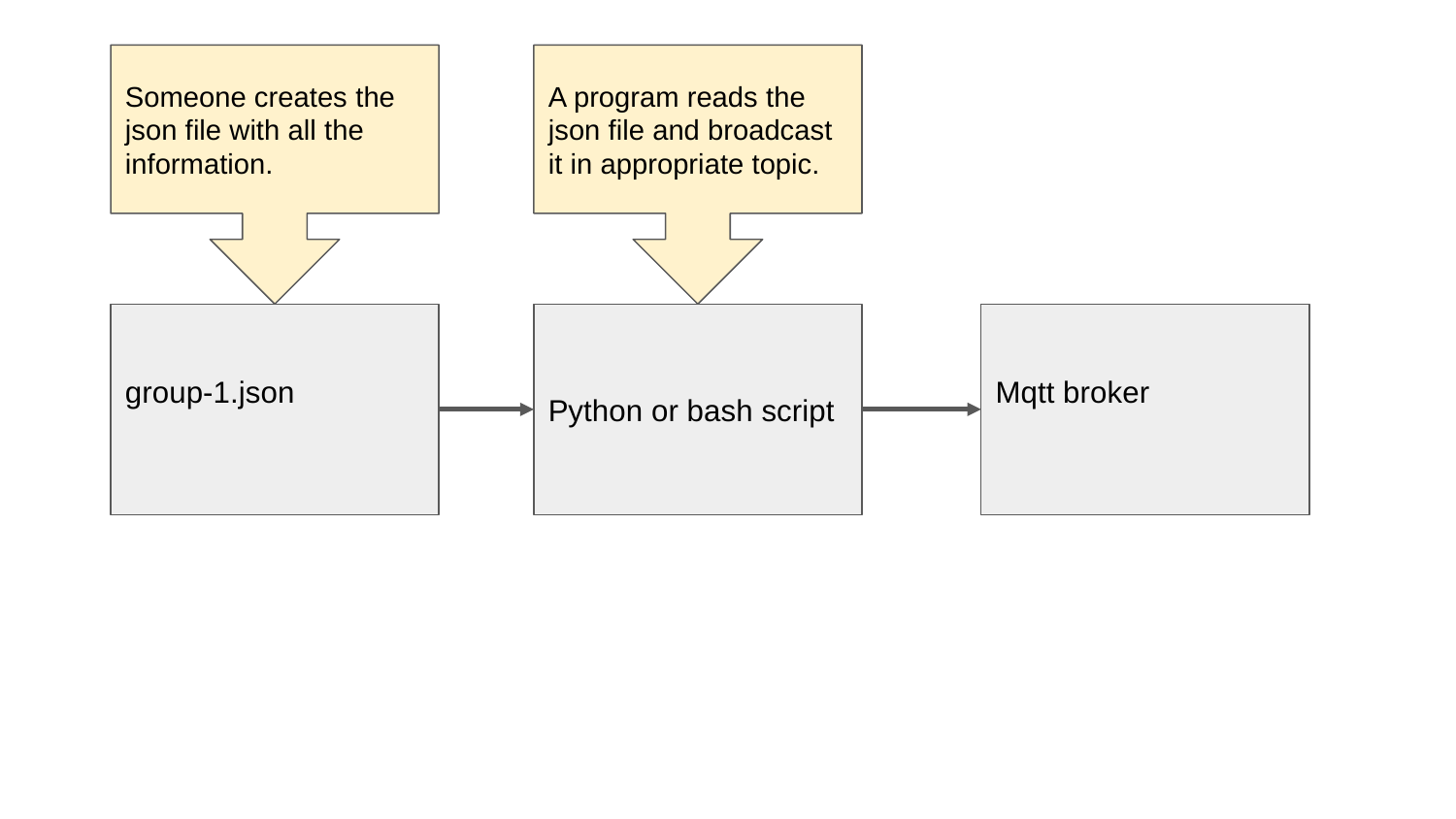

Someone creates the json file with all the information.
A program reads the json file and broadcast it in appropriate topic.
group-1.json

Python or bash script
Mqtt broker